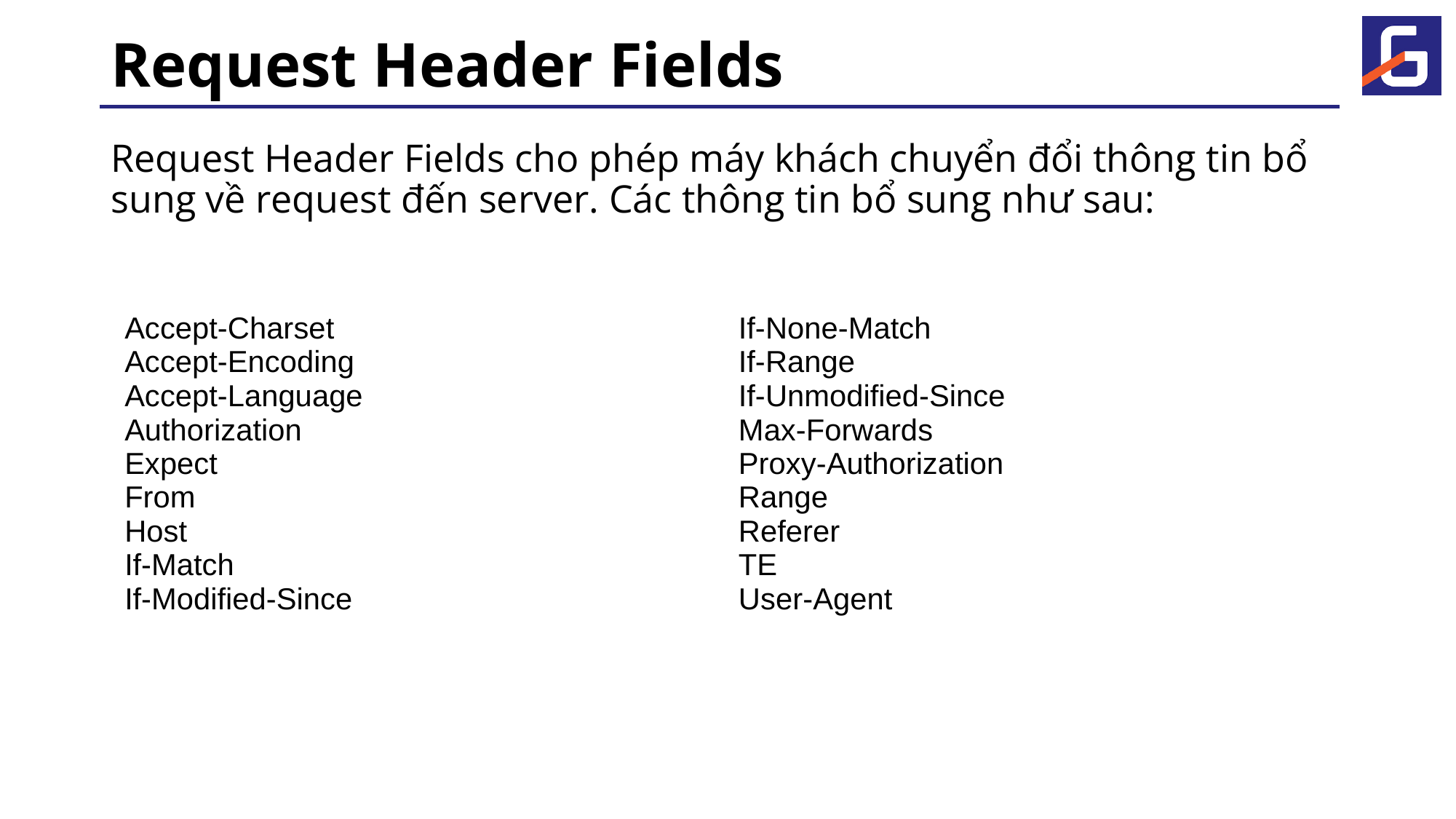

# Request Header Fields
Request Header Fields cho phép máy khách chuyển đổi thông tin bổ sung về request đến server. Các thông tin bổ sung như sau:

| Accept-Charset Accept-Encoding Accept-Language Authorization Expect From Host If-Match If-Modified-Since | If-None-Match If-Range If-Unmodified-Since Max-Forwards Proxy-Authorization Range Referer TE User-Agent |
| --- | --- |